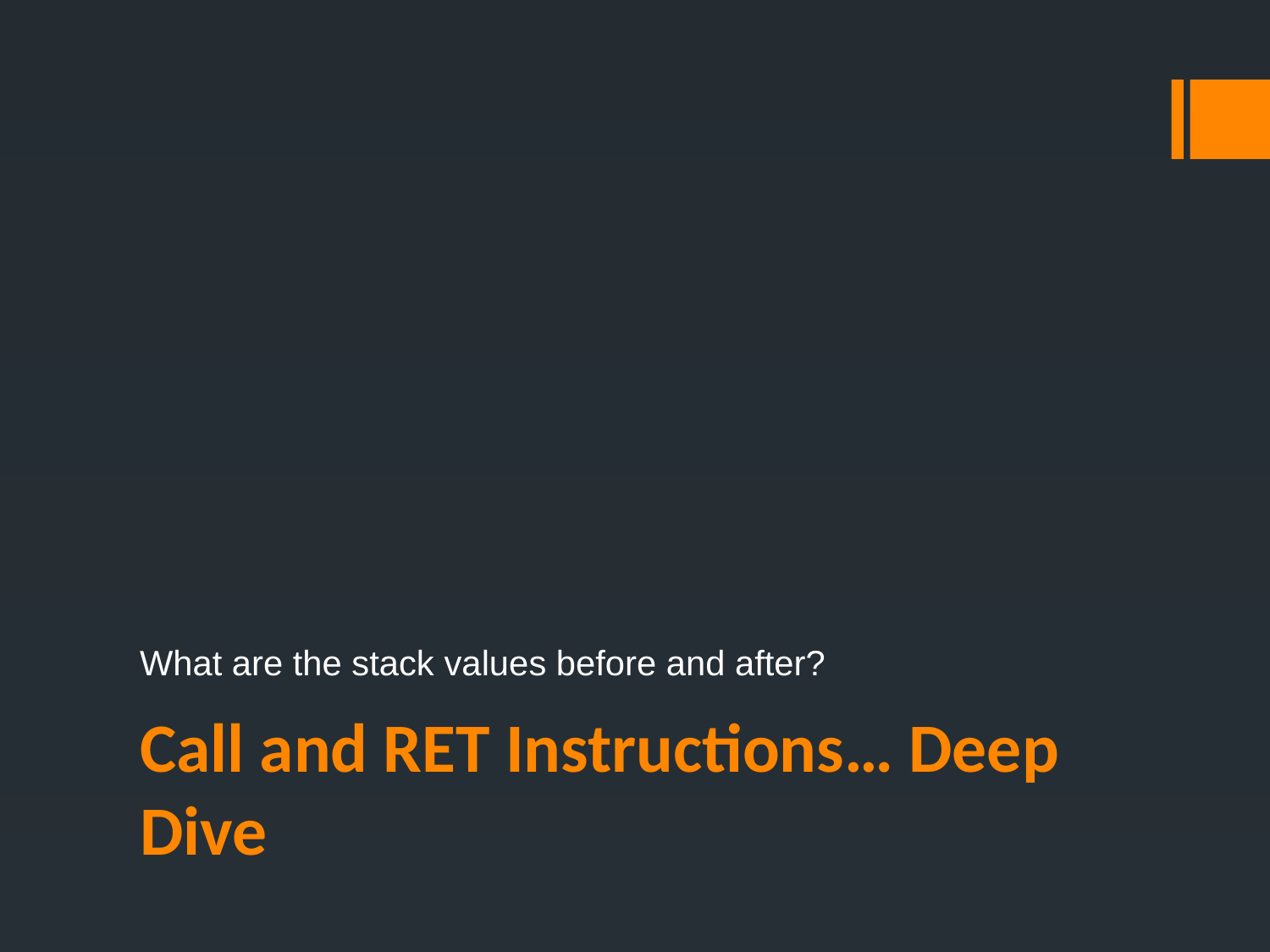

What are the stack values before and after?
# Call and RET Instructions… Deep Dive